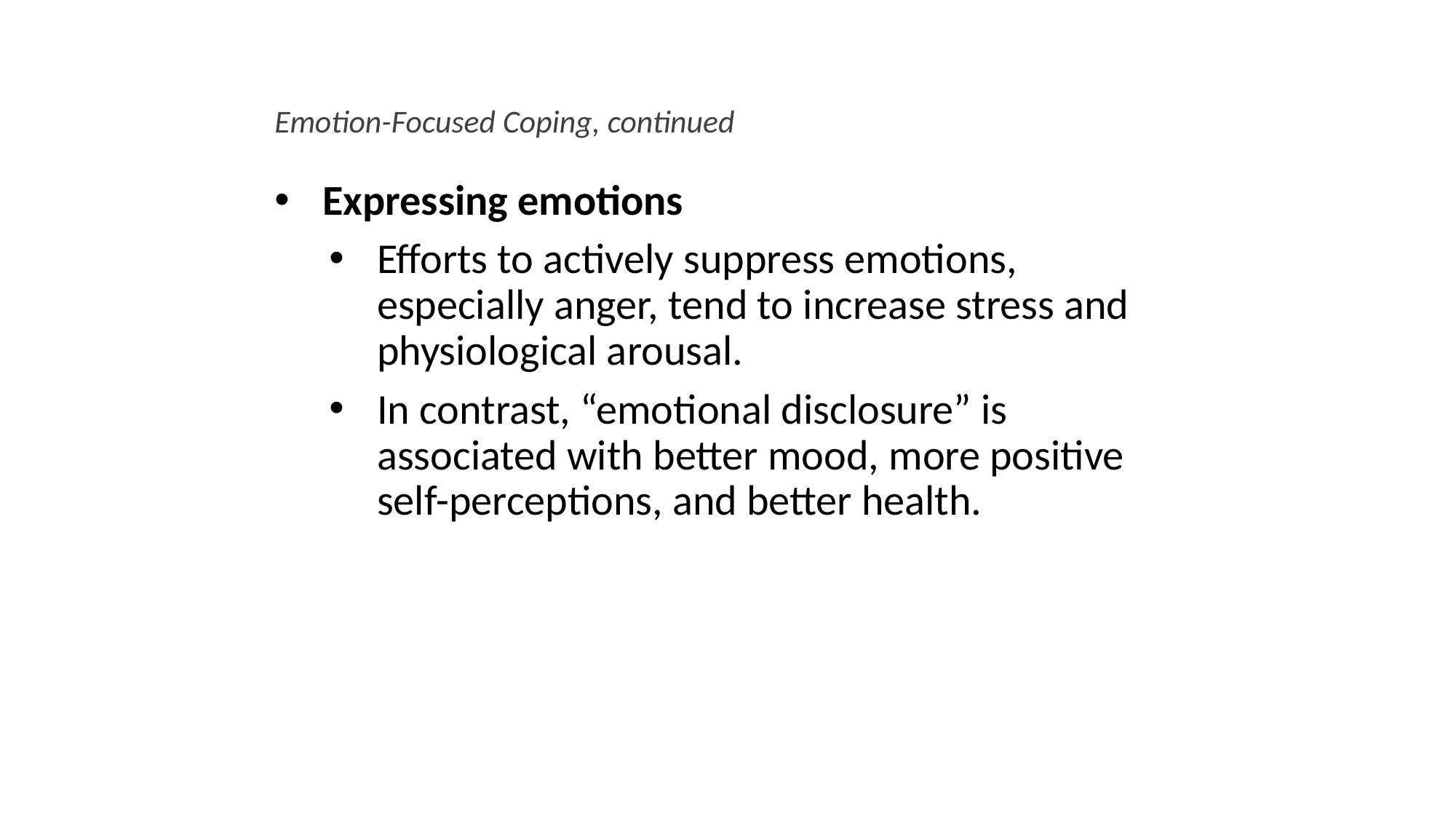

# Emotion-Focused Coping, continued
Expressing emotions
Efforts to actively suppress emotions, especially anger, tend to increase stress and physiological arousal.
In contrast, “emotional disclosure” is associated with better mood, more positive self-perceptions, and better health.